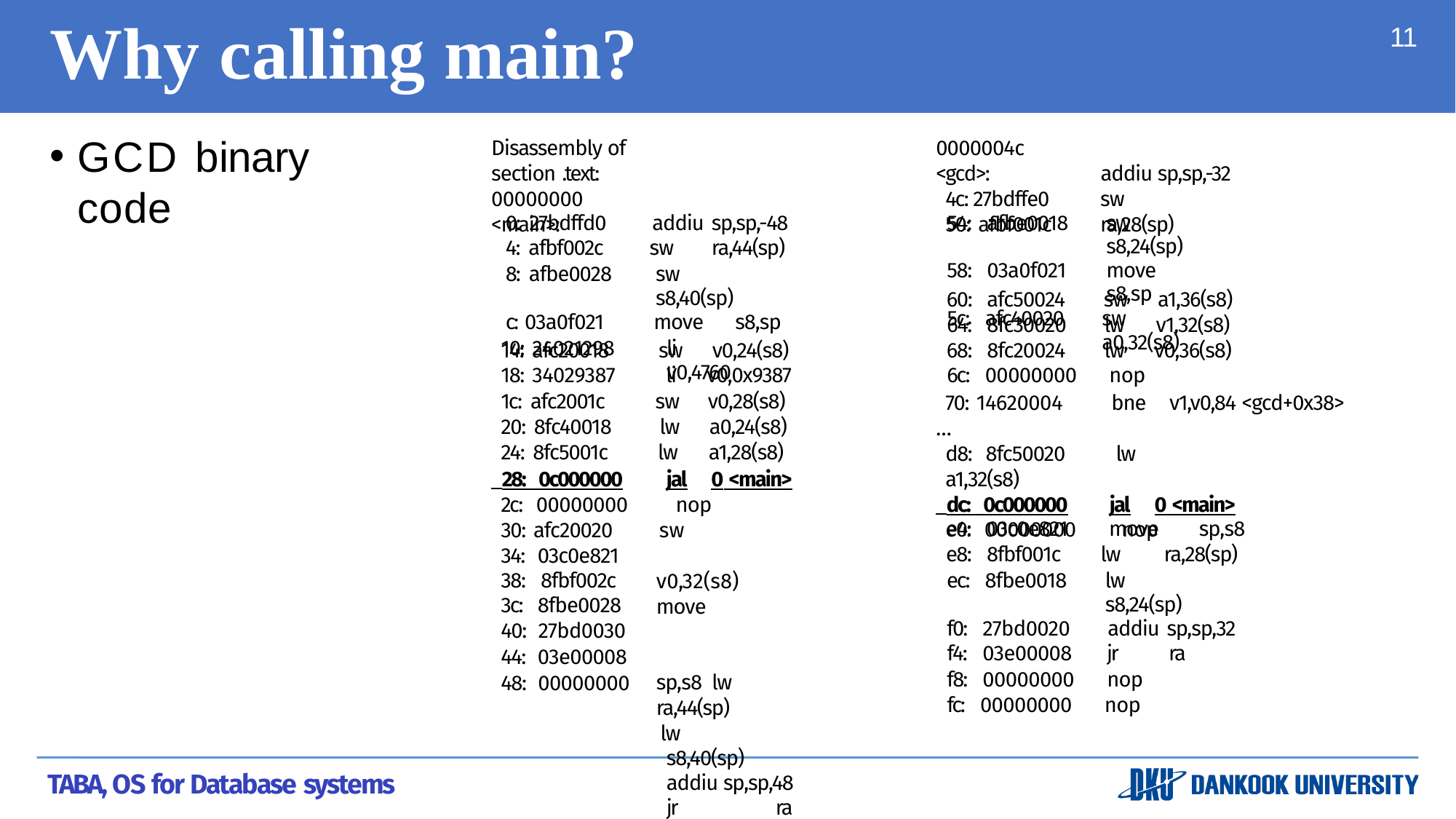

# Why	calling	main?
11
GCD binary code
Disassembly of section .text:
0000004c <gcd>:
4c: 27bdffe0  50: afbf001c
addiu sp,sp,-32  sw	ra,28(sp)
00000000 <main>:
| 0: 27bdffd0 | addiu sp,sp,-48 |
| --- | --- |
| 4: afbf002c | sw ra,44(sp) |
| 8: afbe0028 | sw s8,40(sp) |
| c: 03a0f021 | move s8,sp |
| 10: 24021298 | li v0,4760 |
| 54: | afbe0018 | sw s8,24(sp) |
| --- | --- | --- |
| 58: | 03a0f021 | move s8,sp |
| 5c: | afc40020 | sw a0,32(s8) |
| 60: | afc50024 | sw | a1,36(s8) |
| --- | --- | --- | --- |
| 64: | 8fc30020 | lw | v1,32(s8) |
| 68: | 8fc20024 | lw | v0,36(s8) |
| 6c: | 00000000 | nop |  |
| 14: afc20018 | sw | v0,24(s8) |
| --- | --- | --- |
| 18: 34029387 | li | v0,0x9387 |
| 1c: afc2001c | sw | v0,28(s8) |
| 20: 8fc40018 | lw | a0,24(s8) |
| 24: 8fc5001c | lw | a1,28(s8) |
70: 14620004
…
bne	v1,v0,84 <gcd+0x38>
d8:  8fc50020	lw	a1,32(s8)
  dc:   0c000000	jal	0 <main>
e0:  00000000	nop
  28:   0c000000	jal	0 <main>
2c:  00000000	nop
30: afc20020
34:  03c0e821
38: 8fbf002c  3c: 8fbe0028  40:  27bd0030
44:  03e00008
48:  00000000
sw		v0,32(s8)  move			sp,s8  lw	ra,44(sp)
lw	s8,40(sp)  addiu sp,sp,48  jr	ra
nop
| e4: | 03c0e821 | move sp,s8 |
| --- | --- | --- |
| e8: | 8fbf001c | lw ra,28(sp) |
| ec: | 8fbe0018 | lw s8,24(sp) |
| f0: | 27bd0020 | addiu sp,sp,32 |
| f4: | 03e00008 | jr ra |
| f8: | 00000000 | nop |
| fc: | 00000000 | nop |
TABA, OS for Database systems